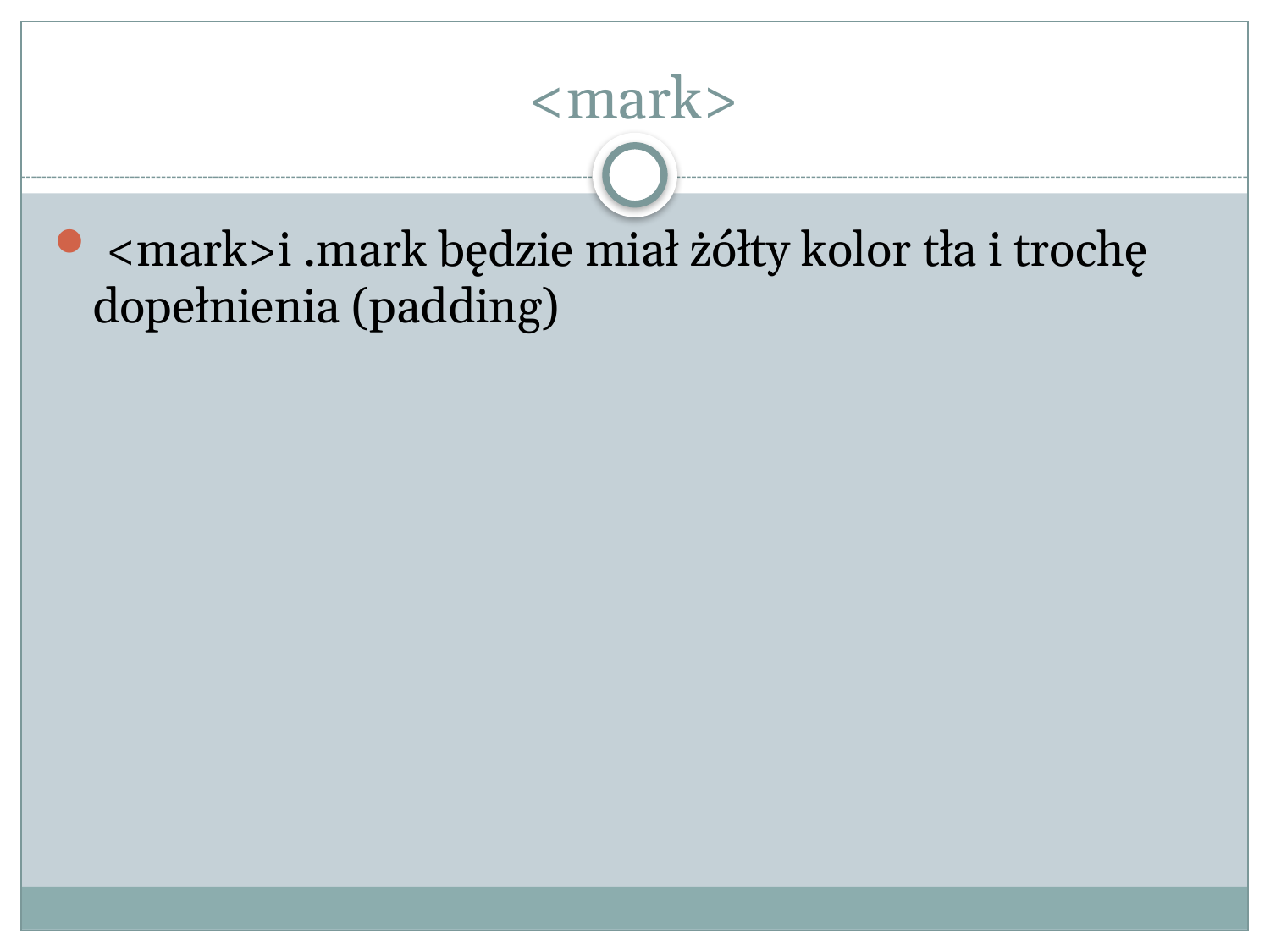

# <mark>
 <mark>i .mark będzie miał żółty kolor tła i trochę dopełnienia (padding)